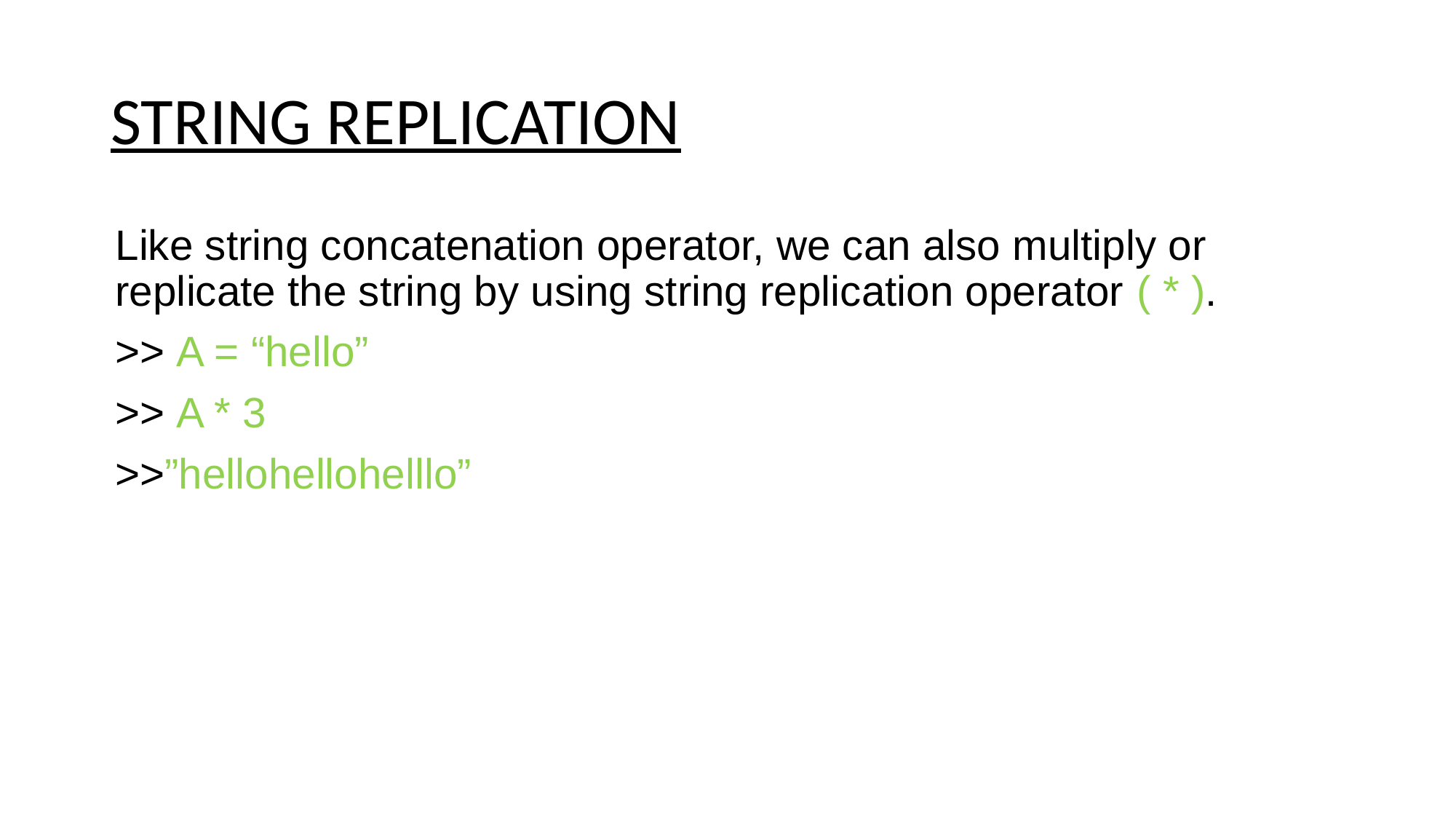

# STRING REPLICATION
Like string concatenation operator, we can also multiply or replicate the string by using string replication operator ( * ).
>> A = “hello”
>> A * 3
>>”hellohellohelllo”